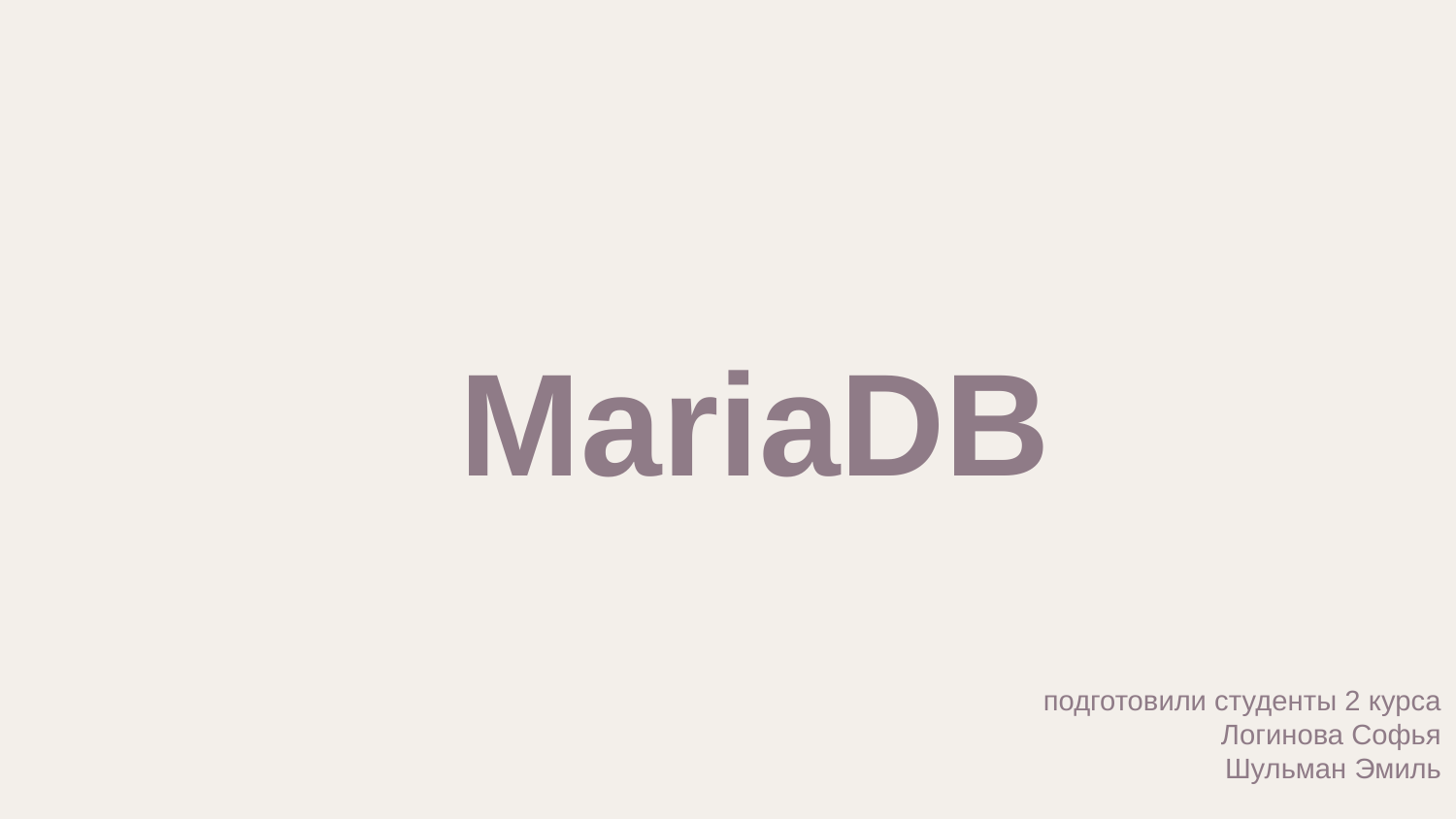

# MariaDB
подготовили студенты 2 курса
Логинова Софья
Шульман Эмиль